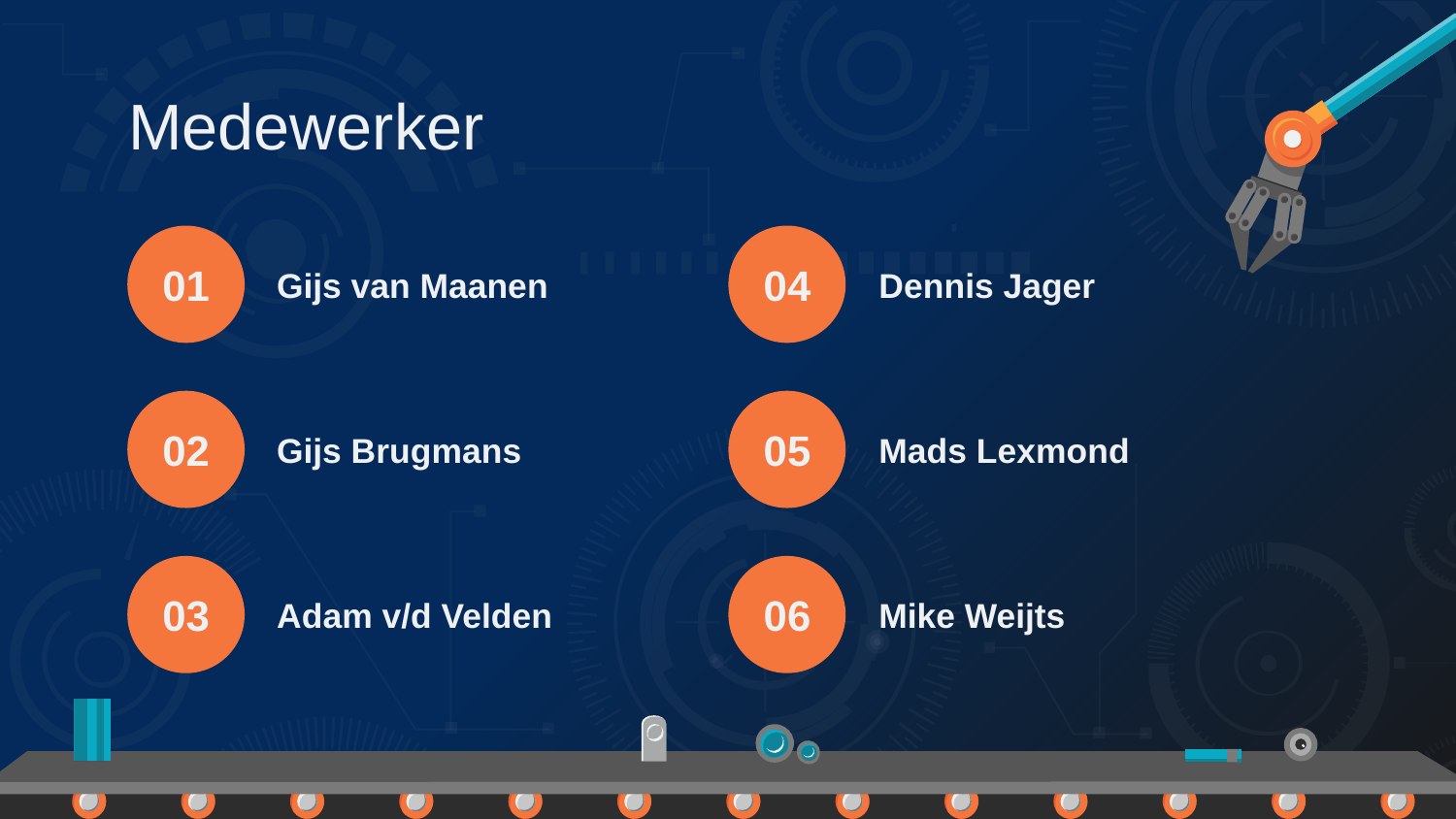

# Medewerker

01
Gijs van Maanen
04
Dennis Jager

02
Gijs Brugmans
Mads Lexmond
05

03
Adam v/d Velden
06
Mike Weijts